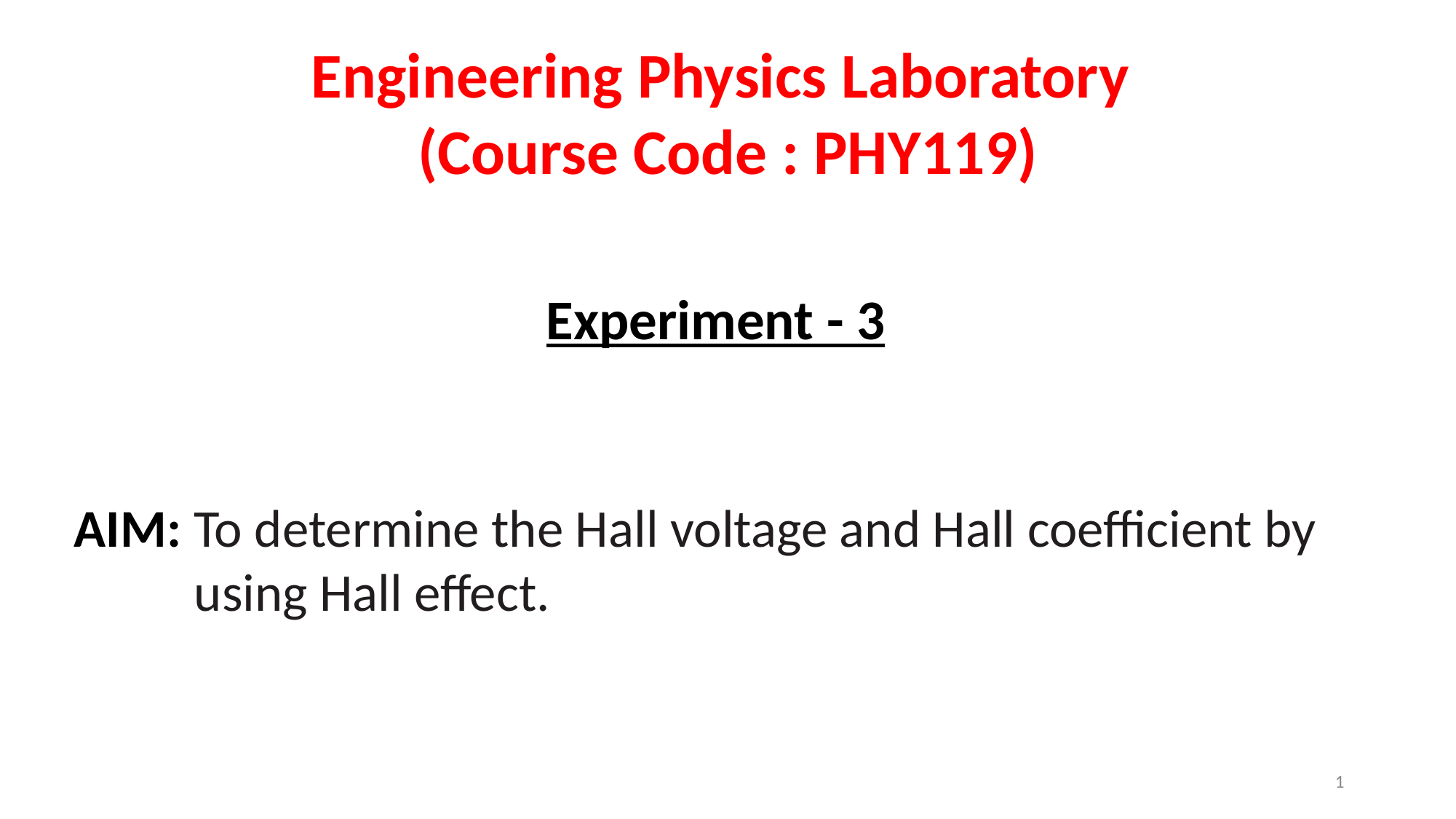

Engineering Physics Laboratory
(Course Code : PHY119)
Experiment - 3

AIM: To determine the Hall voltage and Hall coefficient by
          using Hall effect.
1